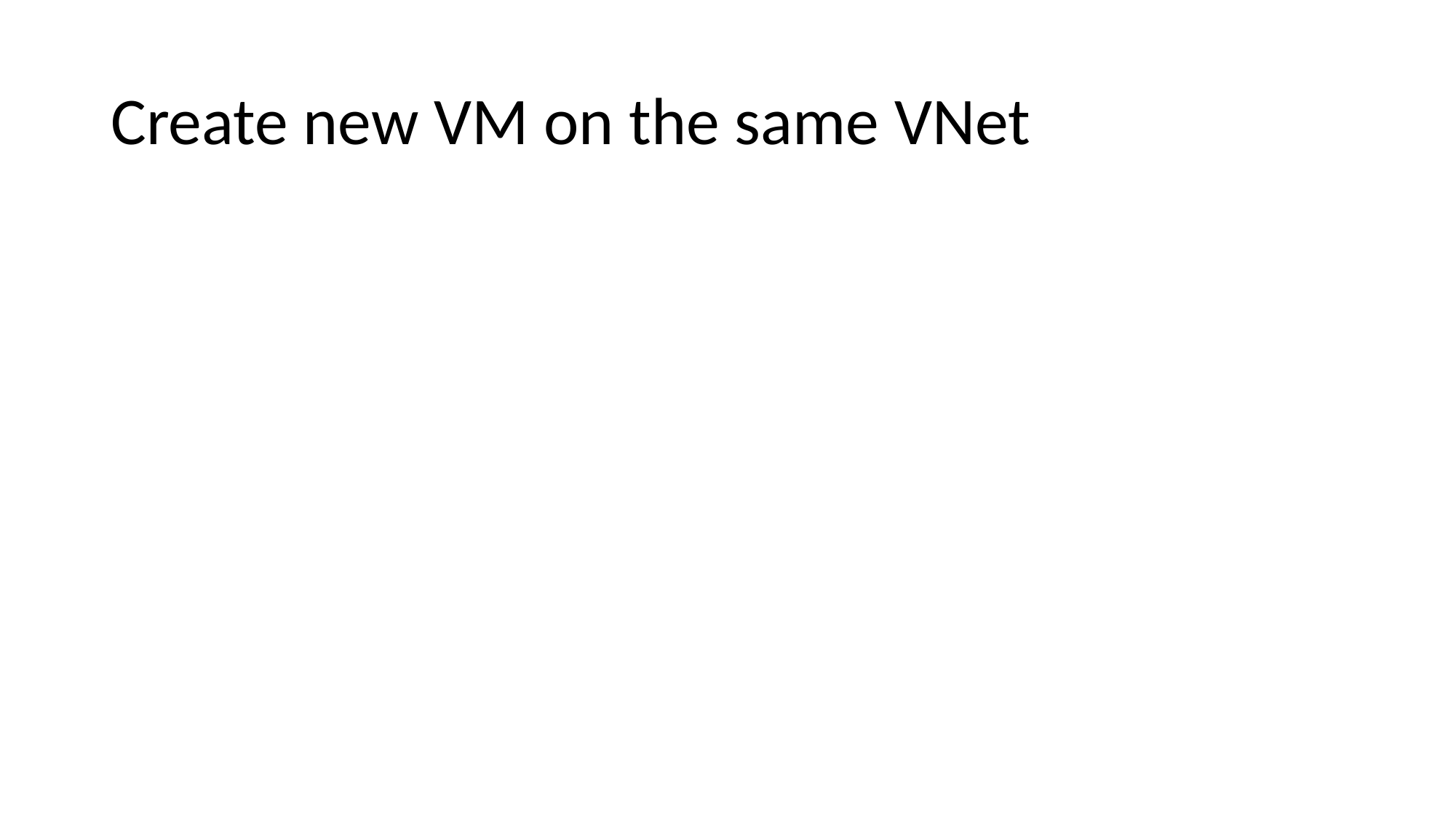

# Create new VM on the same VNet